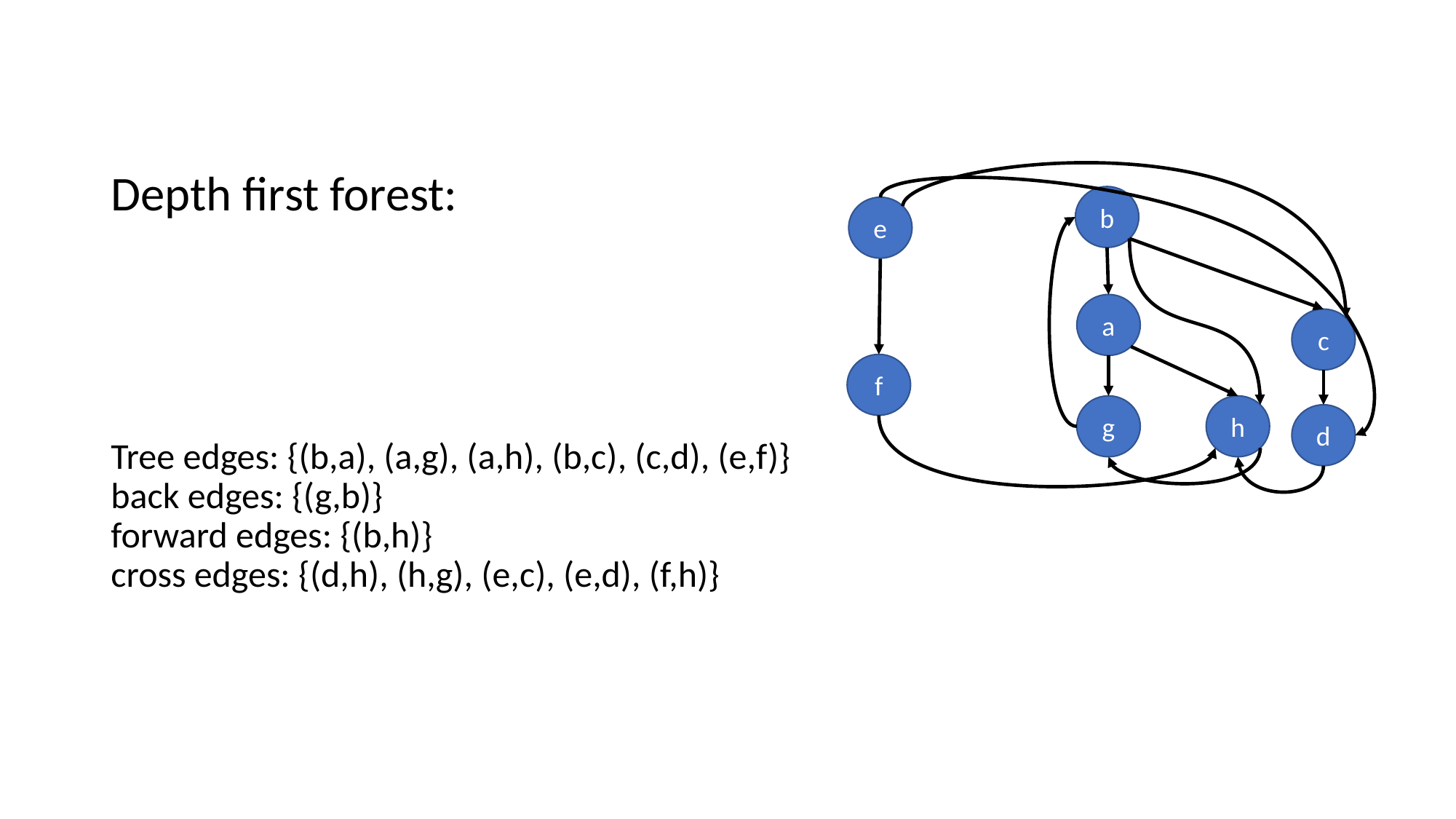

# Depth first forest: Tree edges: {(b,a), (a,g), (a,h), (b,c), (c,d), (e,f)} back edges: {(g,b)} forward edges: {(b,h)} cross edges: {(d,h), (h,g), (e,c), (e,d), (f,h)}
b
e
a
c
f
g
h
d